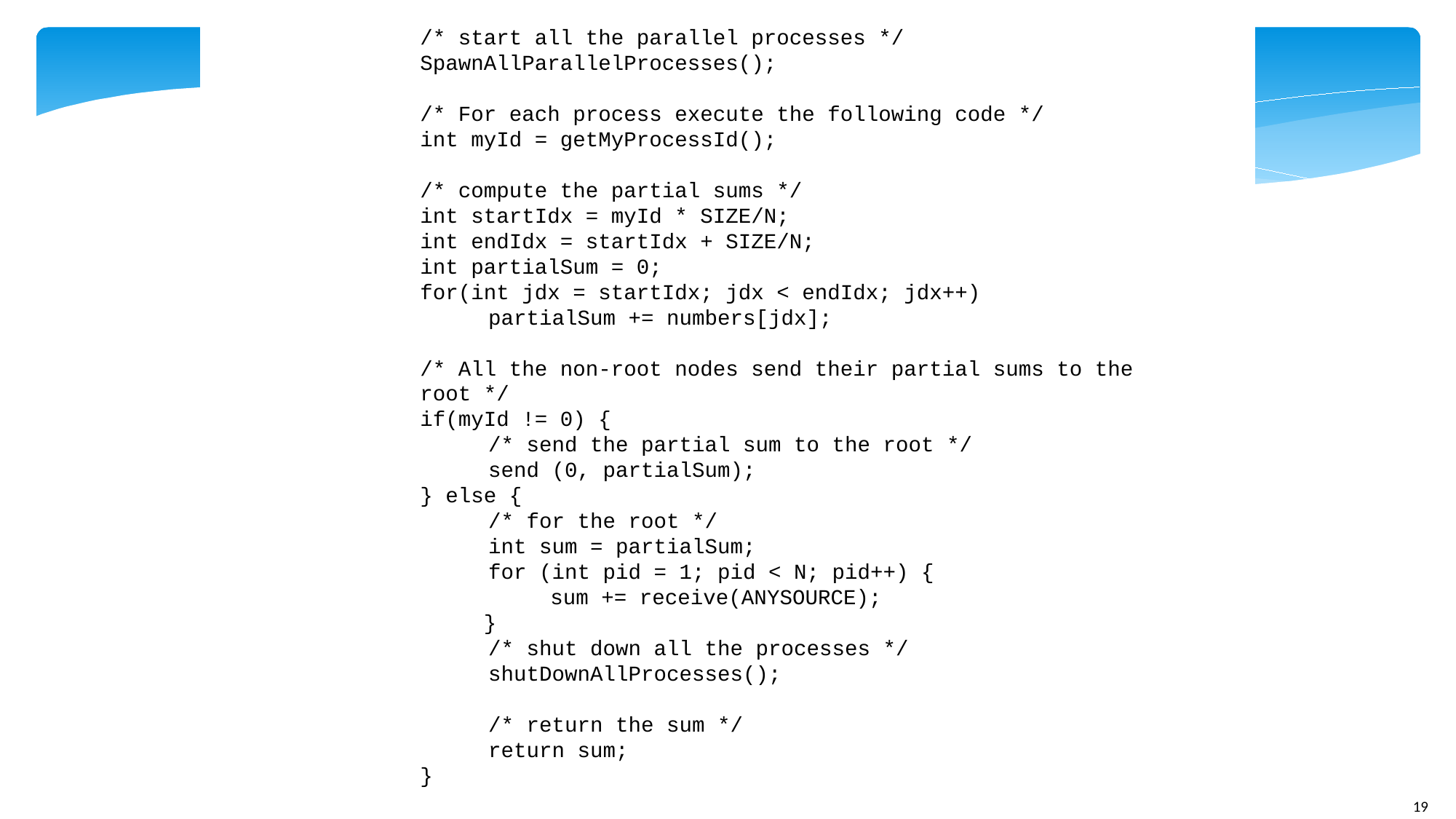

/* start all the parallel processes */
SpawnAllParallelProcesses();

/* For each process execute the following code */
int myId = getMyProcessId();

/* compute the partial sums */
int startIdx = myId * SIZE/N;
int endIdx = startIdx + SIZE/N;
int partialSum = 0;
for(int jdx = startIdx; jdx < endIdx; jdx++)
	partialSum += numbers[jdx];

/* All the non-root nodes send their partial sums to the root */
if(myId != 0) {
	/* send the partial sum to the root */
	send (0, partialSum);
} else {
	/* for the root */
	int sum = partialSum;
	for (int pid = 1; pid < N; pid++) {
		sum += receive(ANYSOURCE);
     }
	/* shut down all the processes */
	shutDownAllProcesses();

	/* return the sum */
	return sum;
}